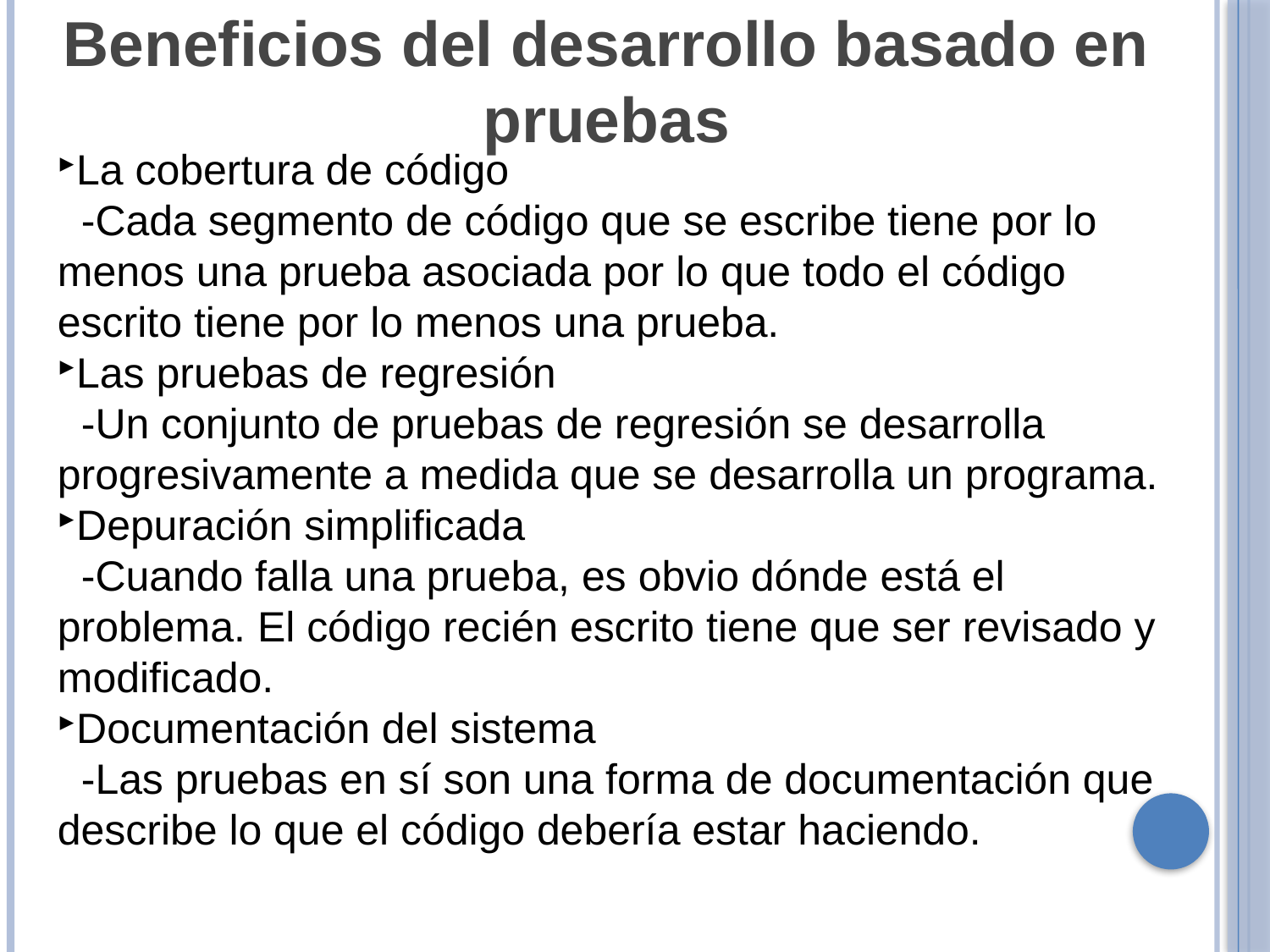

Beneficios del desarrollo basado en pruebas
La cobertura de código
  -Cada segmento de código que se escribe tiene por lo menos una prueba asociada por lo que todo el código escrito tiene por lo menos una prueba.
Las pruebas de regresión
  -Un conjunto de pruebas de regresión se desarrolla progresivamente a medida que se desarrolla un programa.
Depuración simplificada
  -Cuando falla una prueba, es obvio dónde está el problema. El código recién escrito tiene que ser revisado y modificado.
Documentación del sistema
  -Las pruebas en sí son una forma de documentación que describe lo que el código debería estar haciendo.